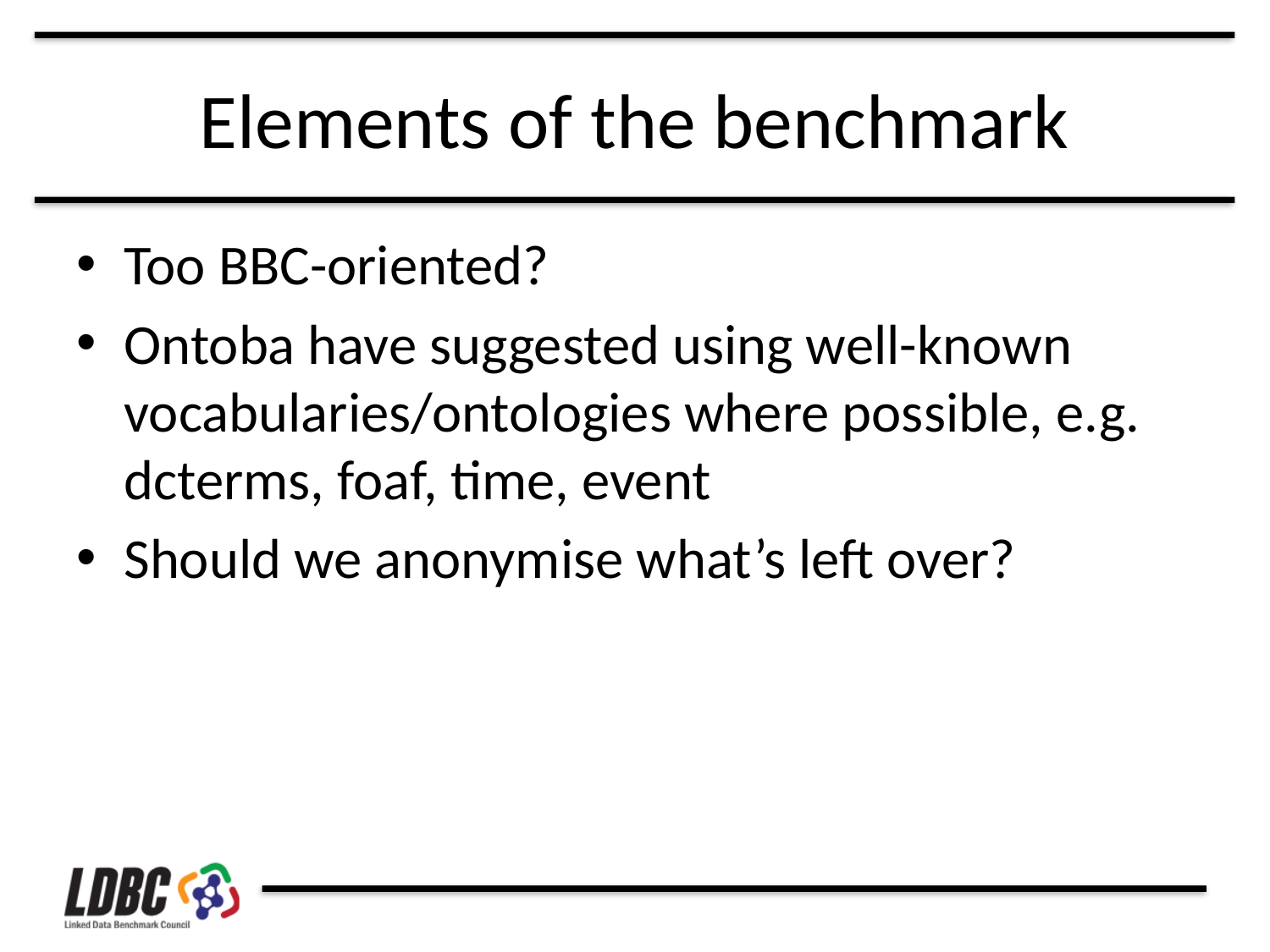

# Elements of the benchmark
Too BBC-oriented?
Ontoba have suggested using well-known vocabularies/ontologies where possible, e.g. dcterms, foaf, time, event
Should we anonymise what’s left over?